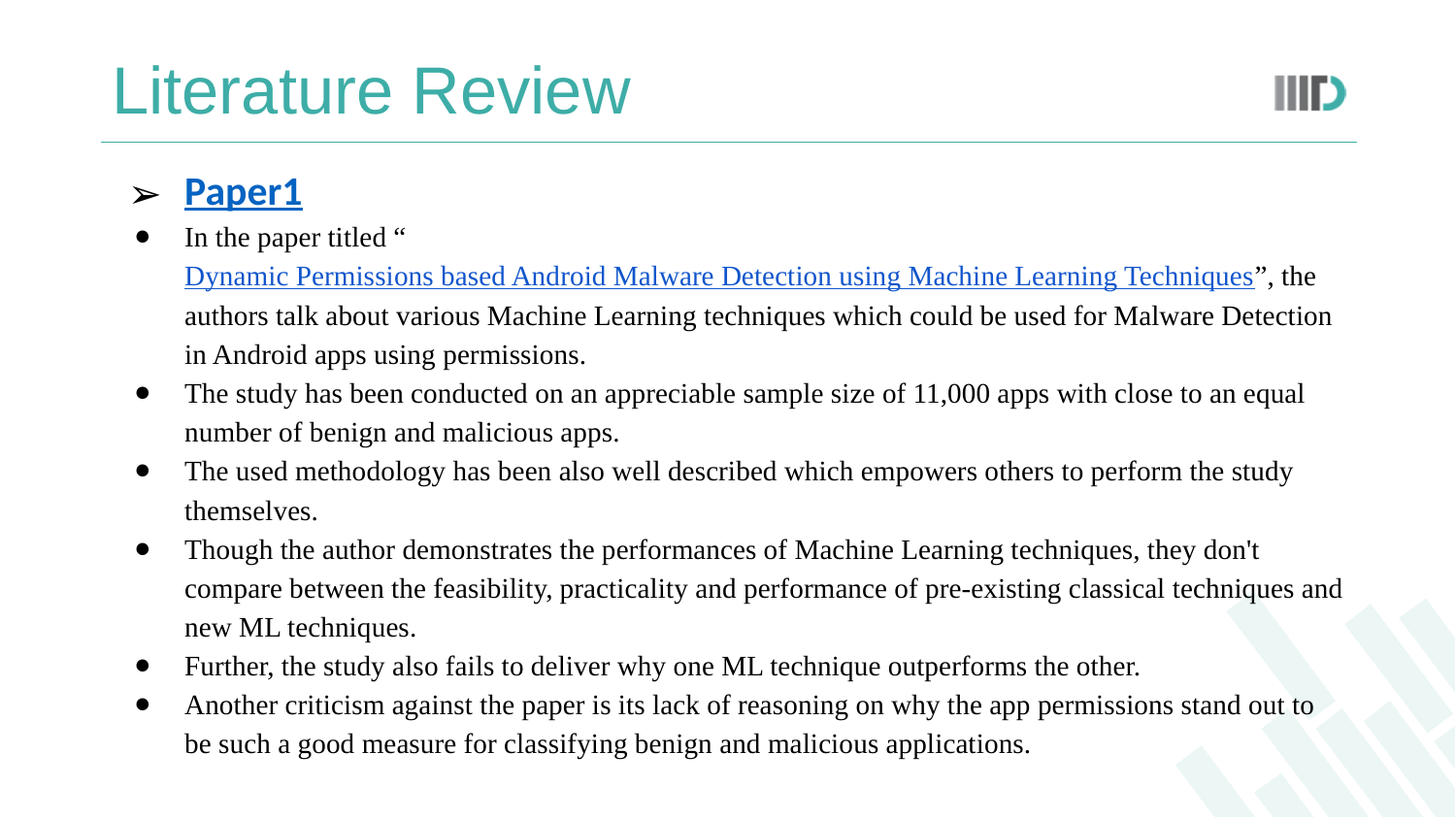

# Literature Review
Paper1
In the paper titled “Dynamic Permissions based Android Malware Detection using Machine Learning Techniques”, the authors talk about various Machine Learning techniques which could be used for Malware Detection in Android apps using permissions.
The study has been conducted on an appreciable sample size of 11,000 apps with close to an equal number of benign and malicious apps.
The used methodology has been also well described which empowers others to perform the study themselves.
Though the author demonstrates the performances of Machine Learning techniques, they don't compare between the feasibility, practicality and performance of pre-existing classical techniques and new ML techniques.
Further, the study also fails to deliver why one ML technique outperforms the other.
Another criticism against the paper is its lack of reasoning on why the app permissions stand out to be such a good measure for classifying benign and malicious applications.